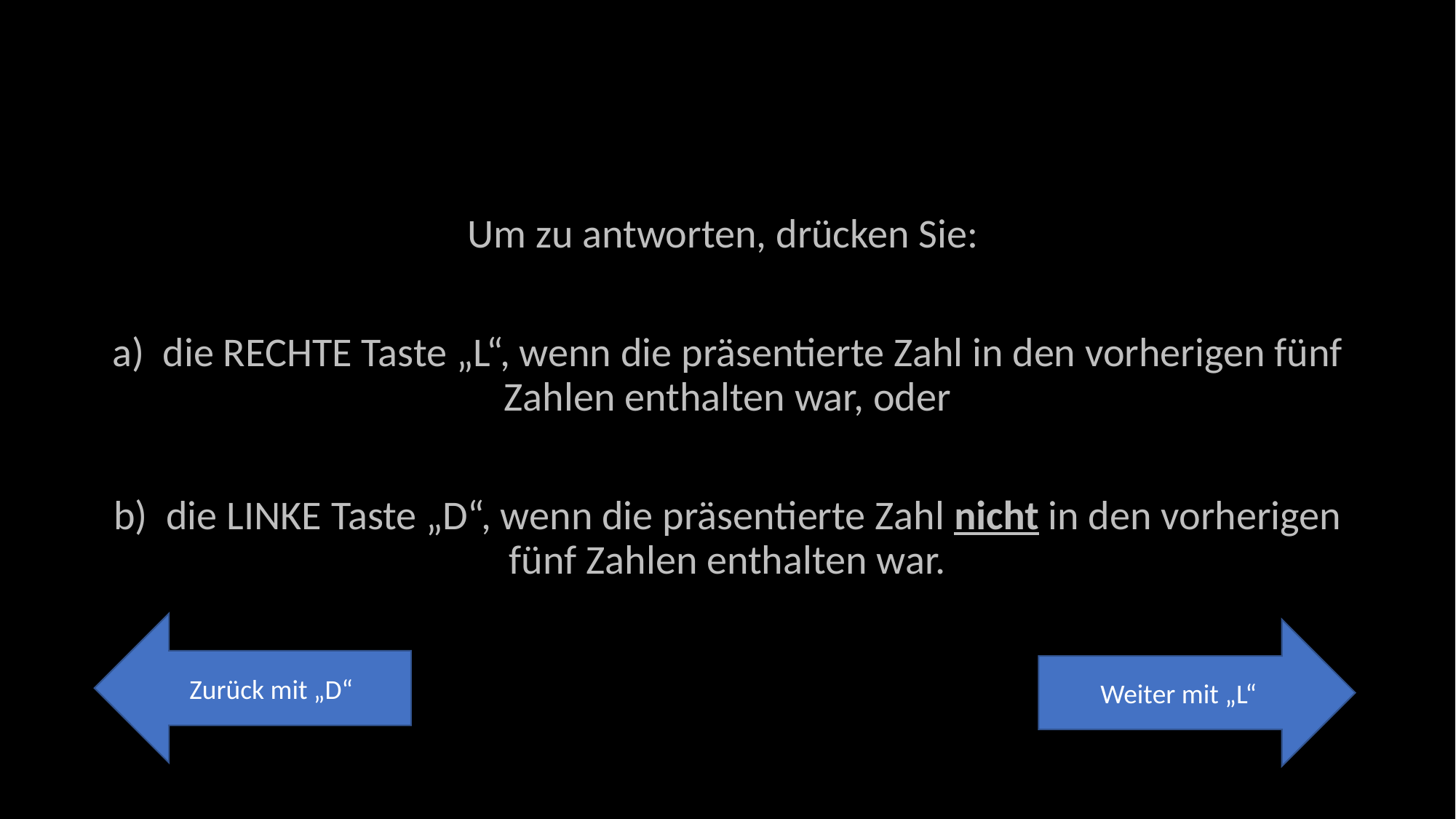

Um zu antworten, drücken Sie:

a)  die RECHTE Taste „L“, wenn die präsentierte Zahl in den vorherigen fünf Zahlen enthalten war, oder

b)  die LINKE Taste „D“, wenn die präsentierte Zahl nicht in den vorherigen fünf Zahlen enthalten war.

Zurück mit „D“

Weiter mit „L“